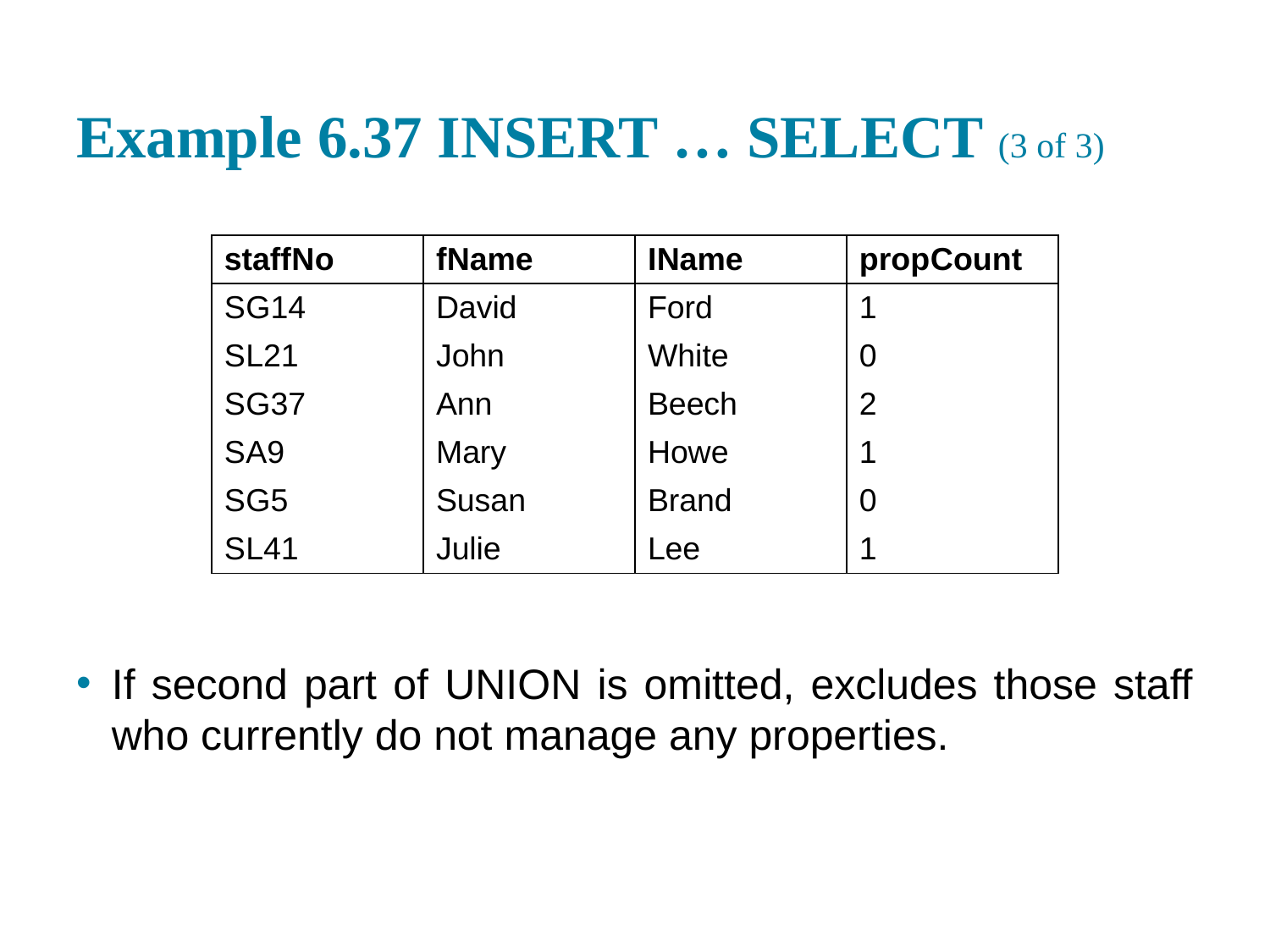

# Example 6.37 INSERT … SELECT (3 of 3)
| staff N o | f Name | I Name | prop Count |
| --- | --- | --- | --- |
| S G14 | David | Ford | 1 |
| S L21 | John | White | 0 |
| S G37 | Ann | Beech | 2 |
| S A9 | Mary | Howe | 1 |
| S G5 | Susan | Brand | 0 |
| S L41 | Julie | Lee | 1 |
If second part of UNION is omitted, excludes those staff who currently do not manage any properties.